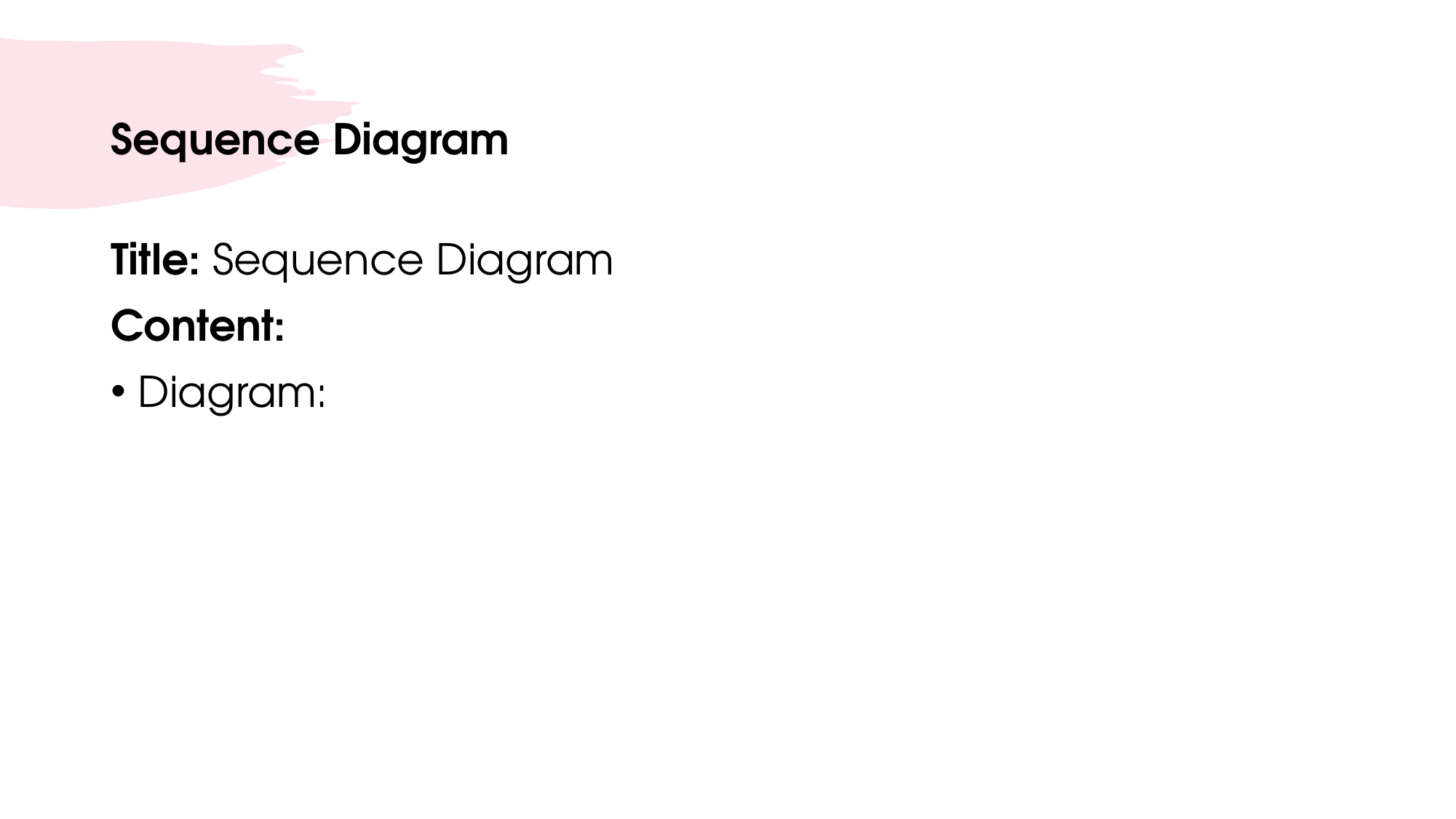

# Sequence Diagram

Title: Sequence Diagram
Content:
Diagram: